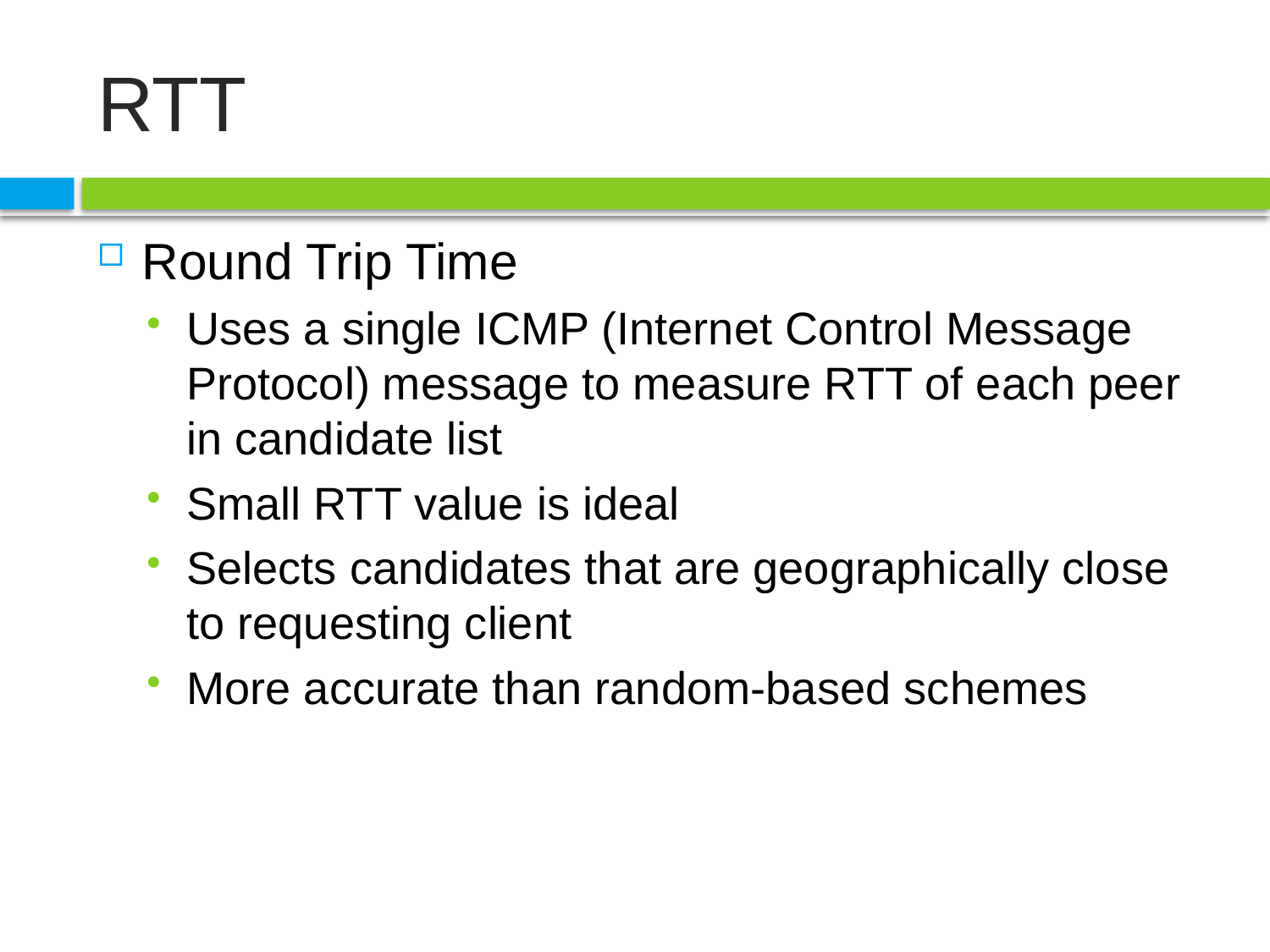

# RTT
Round Trip Time
Uses a single ICMP (Internet Control Message Protocol) message to measure RTT of each peer in candidate list
Small RTT value is ideal
Selects candidates that are geographically close to requesting client
More accurate than random-based schemes